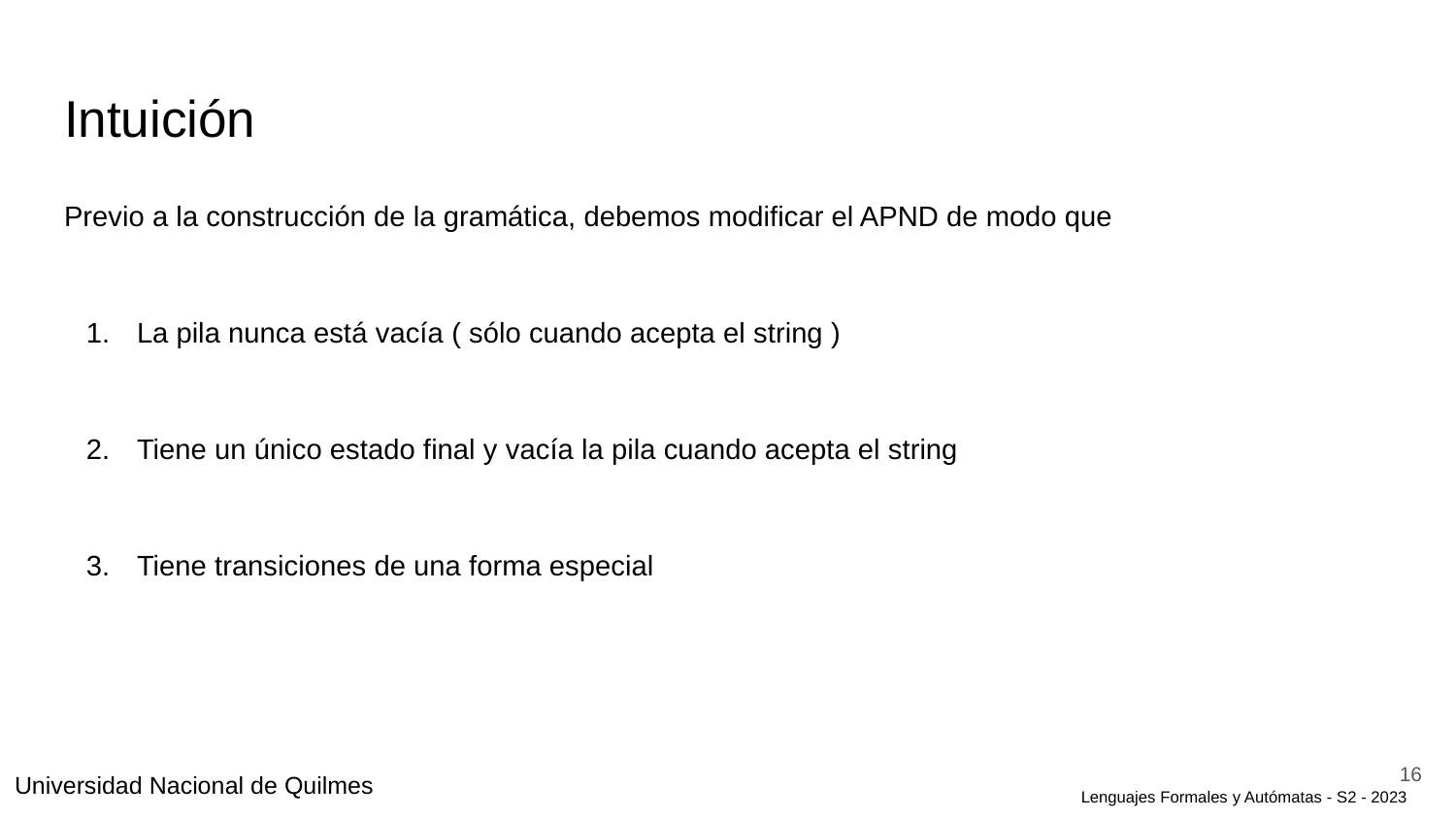

# Intuición
Previo a la construcción de la gramática, debemos modificar el APND de modo que

La pila nunca está vacía ( sólo cuando acepta el string )

Tiene un único estado final y vacía la pila cuando acepta el string

Tiene transiciones de una forma especial
16
Universidad Nacional de Quilmes
Lenguajes Formales y Autómatas - S2 - 2023